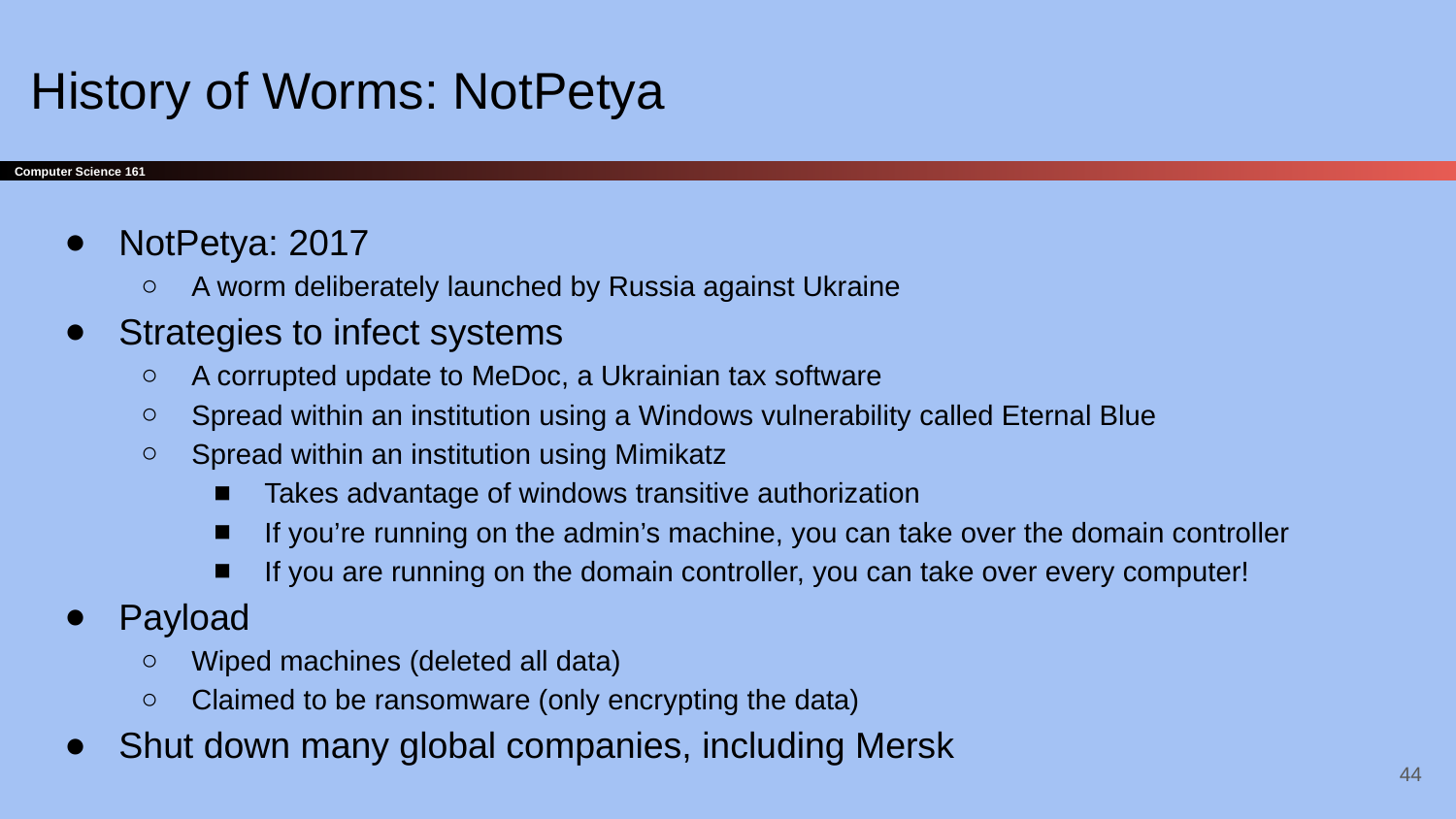

# History of Worms: NotPetya
NotPetya: 2017
A worm deliberately launched by Russia against Ukraine
Strategies to infect systems
A corrupted update to MeDoc, a Ukrainian tax software
Spread within an institution using a Windows vulnerability called Eternal Blue
Spread within an institution using Mimikatz
Takes advantage of windows transitive authorization
If you’re running on the admin’s machine, you can take over the domain controller
If you are running on the domain controller, you can take over every computer!
Payload
Wiped machines (deleted all data)
Claimed to be ransomware (only encrypting the data)
Shut down many global companies, including Mersk
44